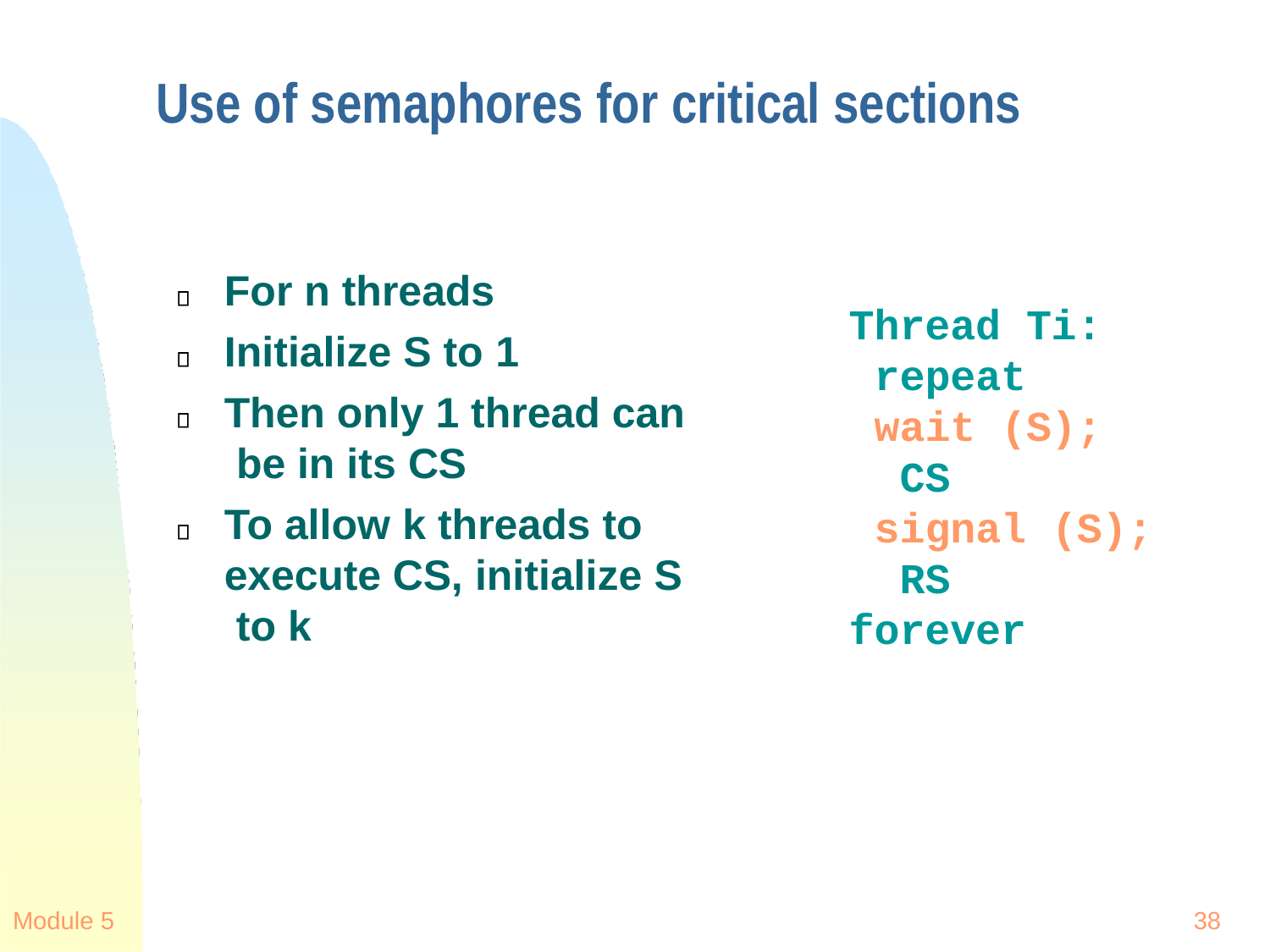

# Use of semaphores for critical sections
For n threads  Initialize S to 1
Then only 1 thread can  be in its CS
To allow k threads to  execute CS, initialize S  to k

Thread Ti:  repeat
wait (S);  CS
signal (S);  RS
forever

Module 5
38